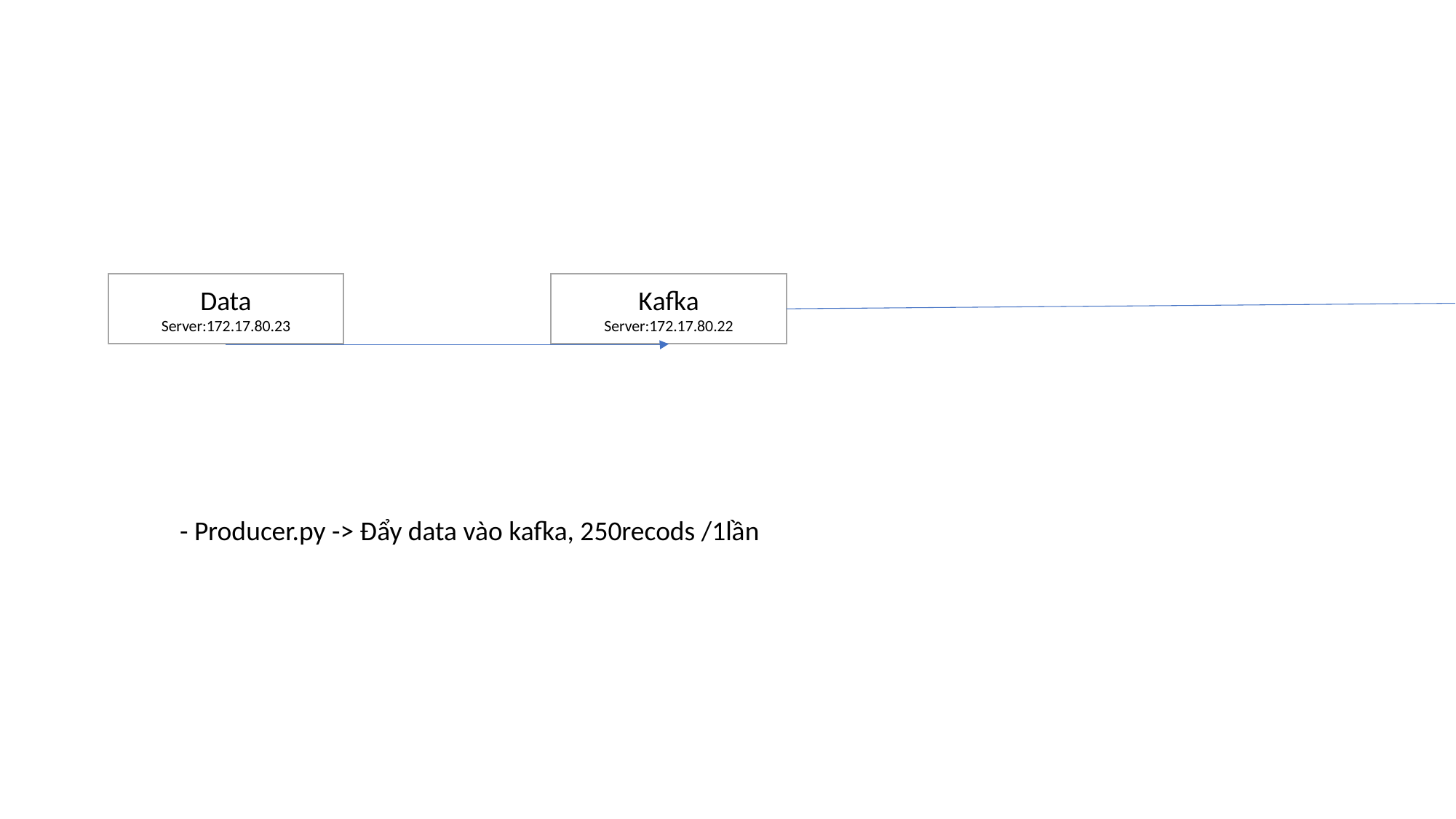

Airflow
Server:172.17.80.23
SparkStreaming
Server:172.17.80.21
Data
Server:172.17.80.23
Kafka
Server:172.17.80.22
Postgres
Server:172.17.80.23
- Producer.py -> Đẩy data vào kafka, 250recods /1lần
Superset
Server:172.17.80.24